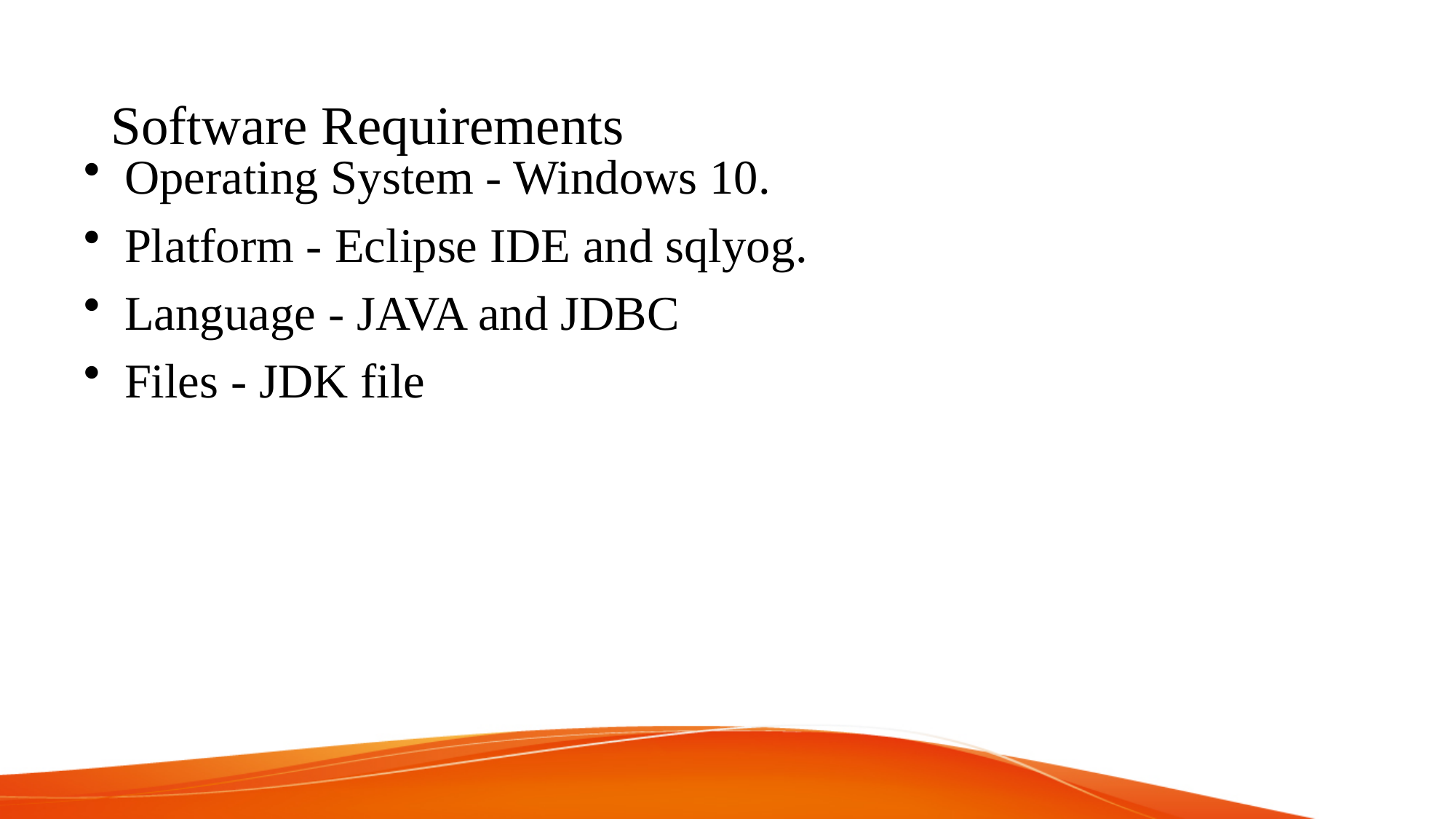

# Software Requirements
Operating System - Windows 10.
Platform - Eclipse IDE and sqlyog.
Language - JAVA and JDBC
Files - JDK file